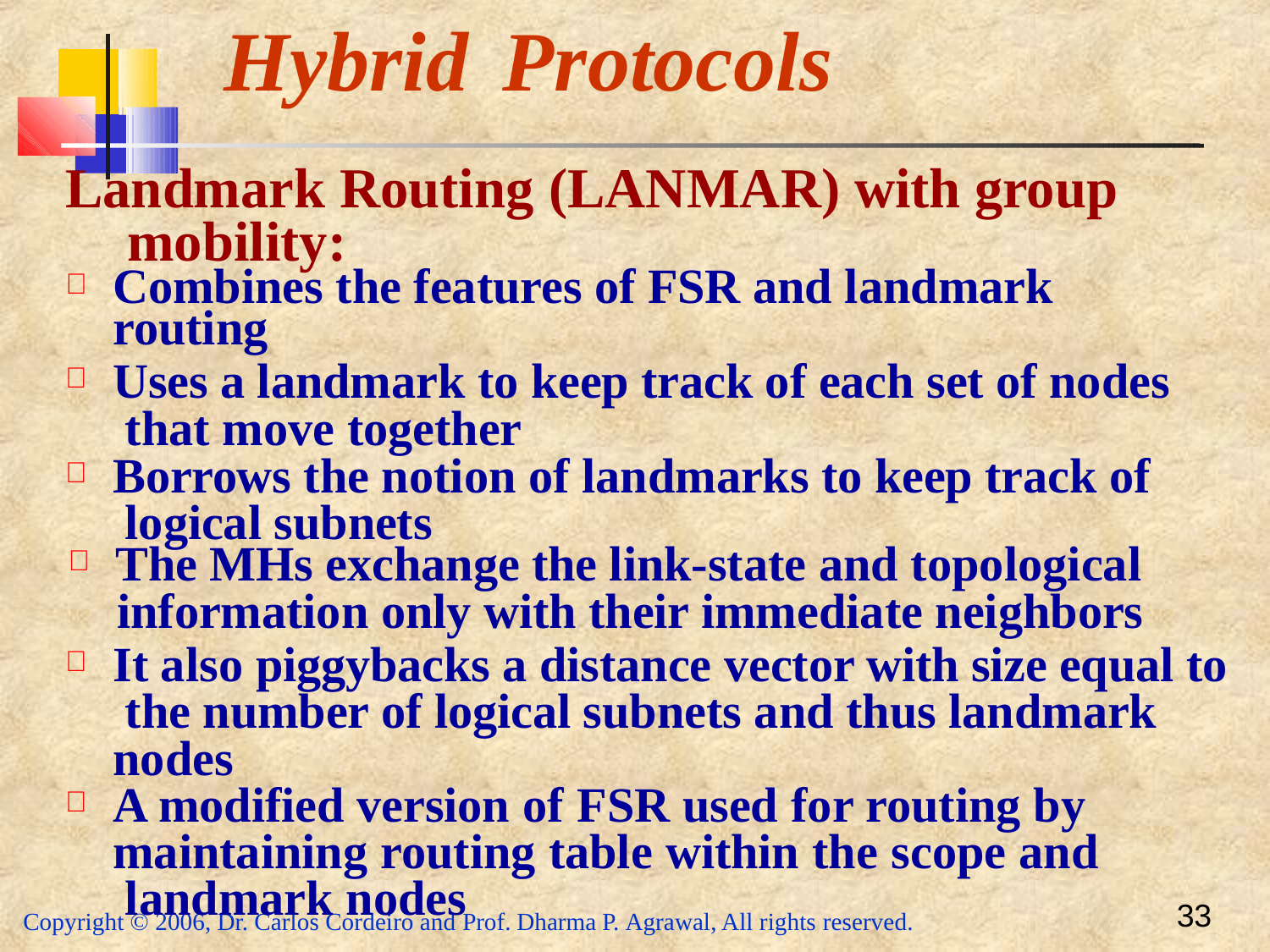

# Hybrid	Protocols
Landmark Routing (LANMAR) with group  mobility:
Combines the features of FSR and landmark routing
Uses a landmark to keep track of each set of nodes  that move together
Borrows the notion of landmarks to keep track of  logical subnets
The MHs exchange the link-state and topological
information only with their immediate neighbors
It also piggybacks a distance vector with size equal to  the number of logical subnets and thus landmark  nodes
A modified version of FSR used for routing by  maintaining routing table within the scope and  landmark nodes
33
Copyright © 2006, Dr. Carlos Cordeiro and Prof. Dharma P. Agrawal, All rights reserved.